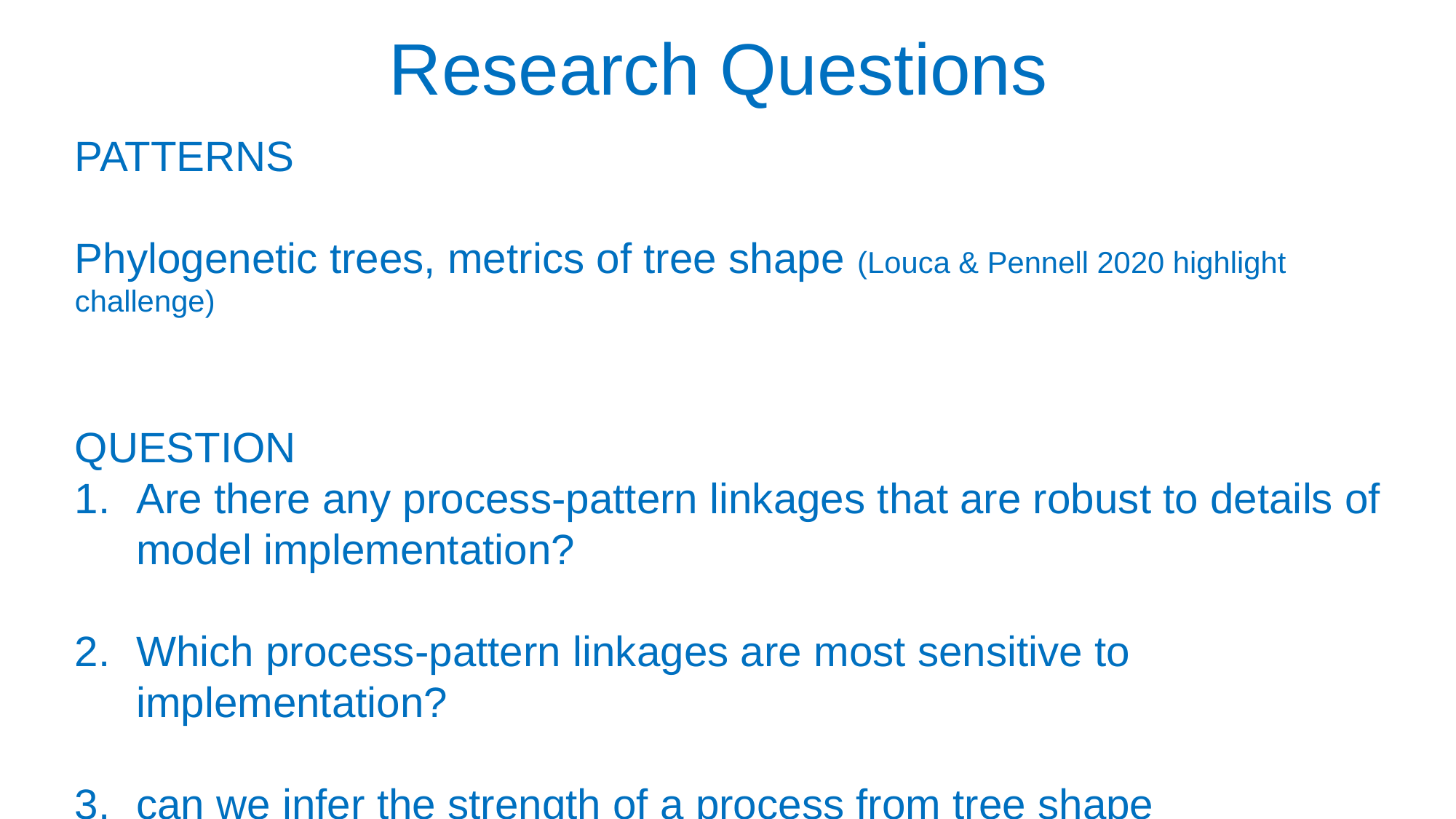

Research Questions

PATTERNS

Phylogenetic trees, metrics of tree shape (Louca & Pennell 2020 highlight challenge)

QUESTION
Are there any process-pattern linkages that are robust to details of model implementation?

Which process-pattern linkages are most sensitive to implementation?

can we infer the strength of a process from tree shape
discriminant / classification analysis